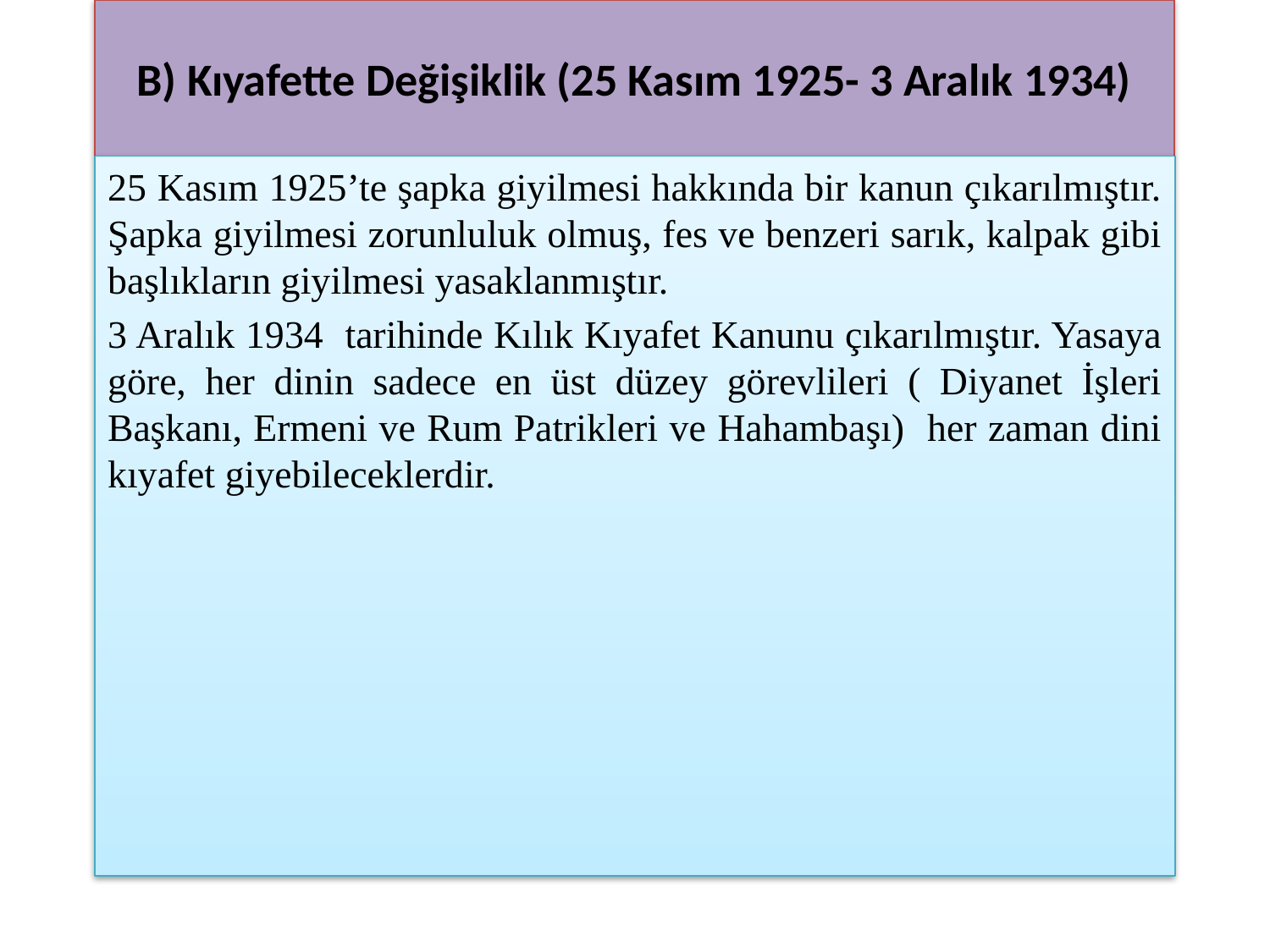

# B) Kıyafette Değişiklik (25 Kasım 1925- 3 Aralık 1934)
25 Kasım 1925’te şapka giyilmesi hakkında bir kanun çıkarılmıştır. Şapka giyilmesi zorunluluk olmuş, fes ve benzeri sarık, kalpak gibi başlıkların giyilmesi yasaklanmıştır.
3 Aralık 1934  tarihinde Kılık Kıyafet Kanunu çıkarılmıştır. Yasaya göre, her dinin sadece en üst düzey görevlileri ( Diyanet İşleri Başkanı, Ermeni ve Rum Patrikleri ve Hahambaşı)  her zaman dini kıyafet giyebileceklerdir.